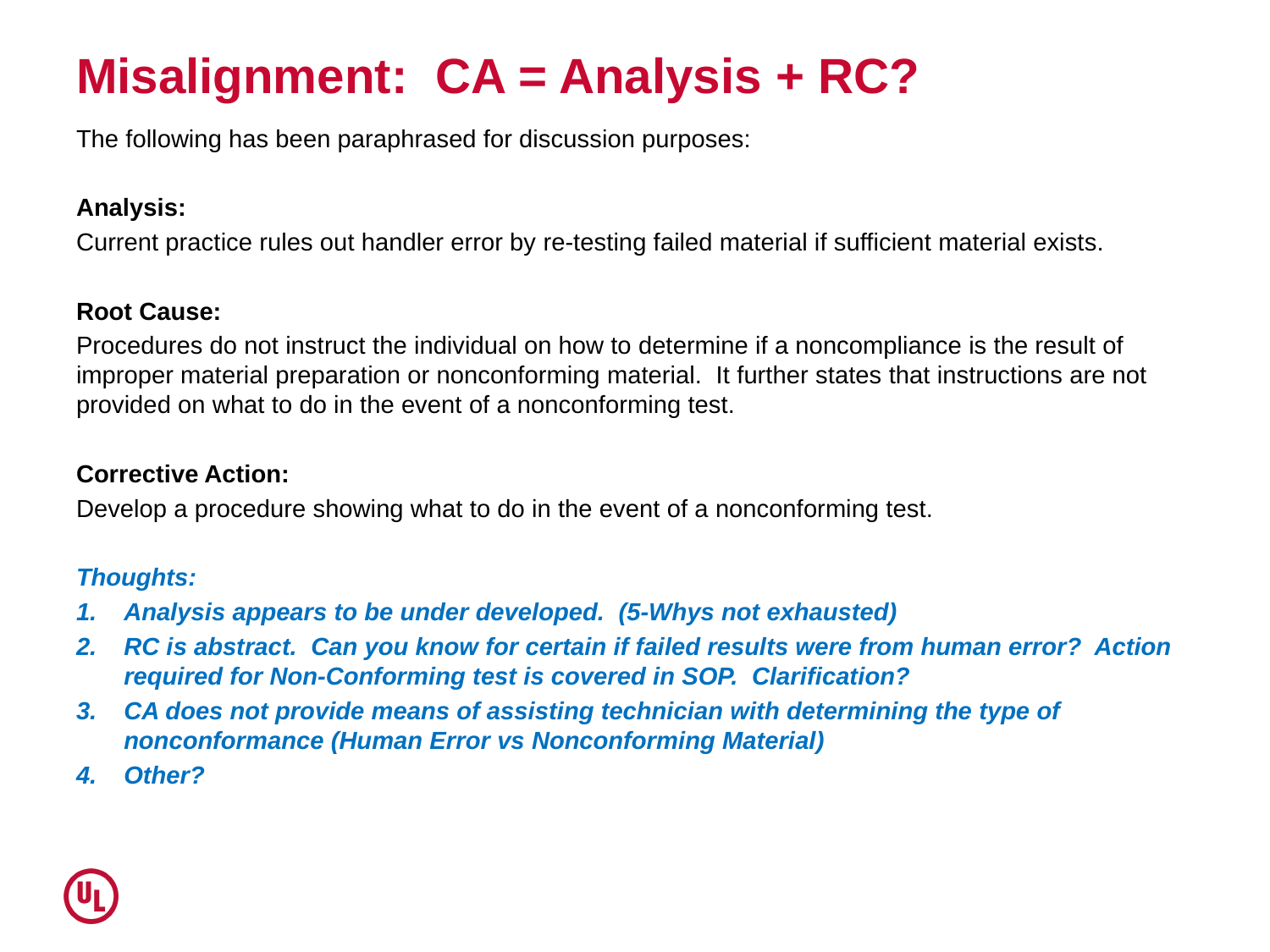

# Misalignment:  CA = Analysis + RC?
The following has been paraphrased for discussion purposes:

Analysis:
Current practice rules out handler error by re-testing failed material if sufficient material exists.

Root Cause:
Procedures do not instruct the individual on how to determine if a noncompliance is the result of improper material preparation or nonconforming material.  It further states that instructions are not provided on what to do in the event of a nonconforming test.

Corrective Action:
Develop a procedure showing what to do in the event of a nonconforming test.

Thoughts:
Analysis appears to be under developed.  (5-Whys not exhausted)
RC is abstract.  Can you know for certain if failed results were from human error?  Action required for Non-Conforming test is covered in SOP.  Clarification?
CA does not provide means of assisting technician with determining the type of nonconformance (Human Error vs Nonconforming Material)
Other?